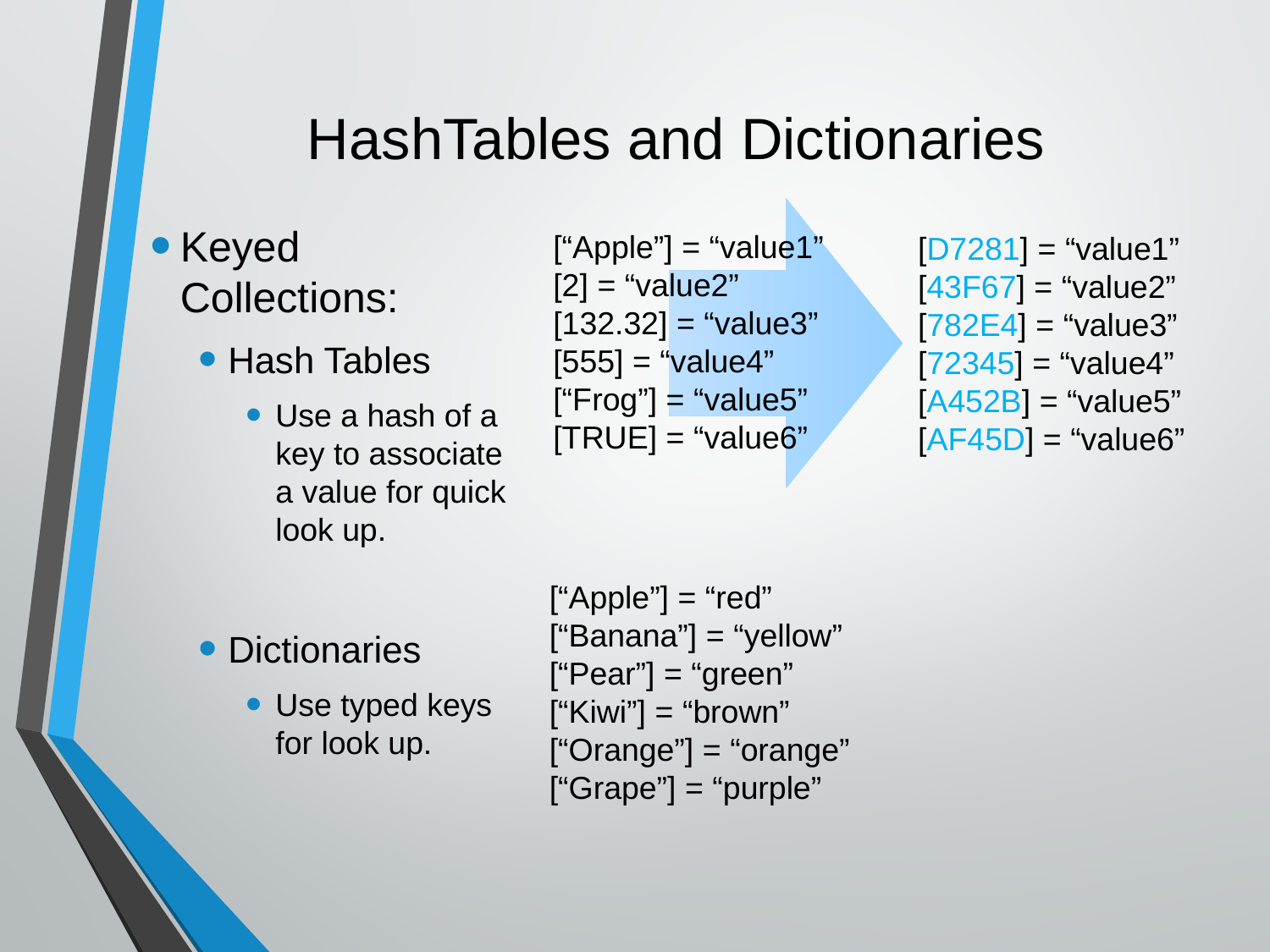

# HashTables and Dictionaries

Keyed Collections:
Hash Tables
Use a hash of a key to associate a value for quick look up.

Dictionaries
Use typed keys for look up.

[“Apple”] = “value1”
[2] = “value2”
[132.32] = “value3”
[555] = “value4”
[“Frog”] = “value5”
[TRUE] = “value6”

[D7281] = “value1”
[43F67] = “value2”
[782E4] = “value3”
[72345] = “value4”
[A452B] = “value5”
[AF45D] = “value6”

[“Apple”] = “red”
[“Banana”] = “yellow”
[“Pear”] = “green”
[“Kiwi”] = “brown”
[“Orange”] = “orange”
[“Grape”] = “purple”